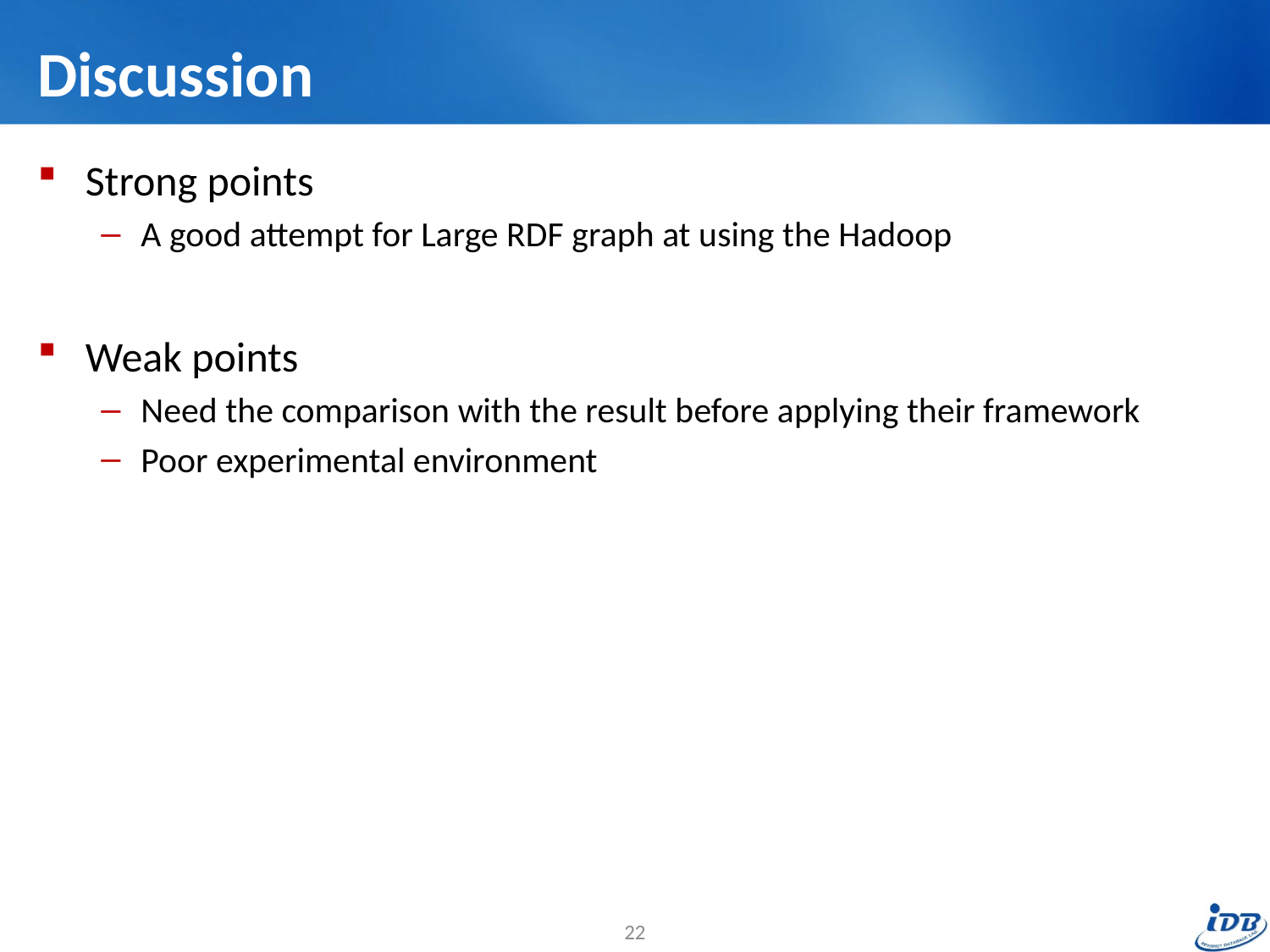

# Discussion
Strong points
A good attempt for Large RDF graph at using the Hadoop

Weak points
Need the comparison with the result before applying their framework
Poor experimental environment

22